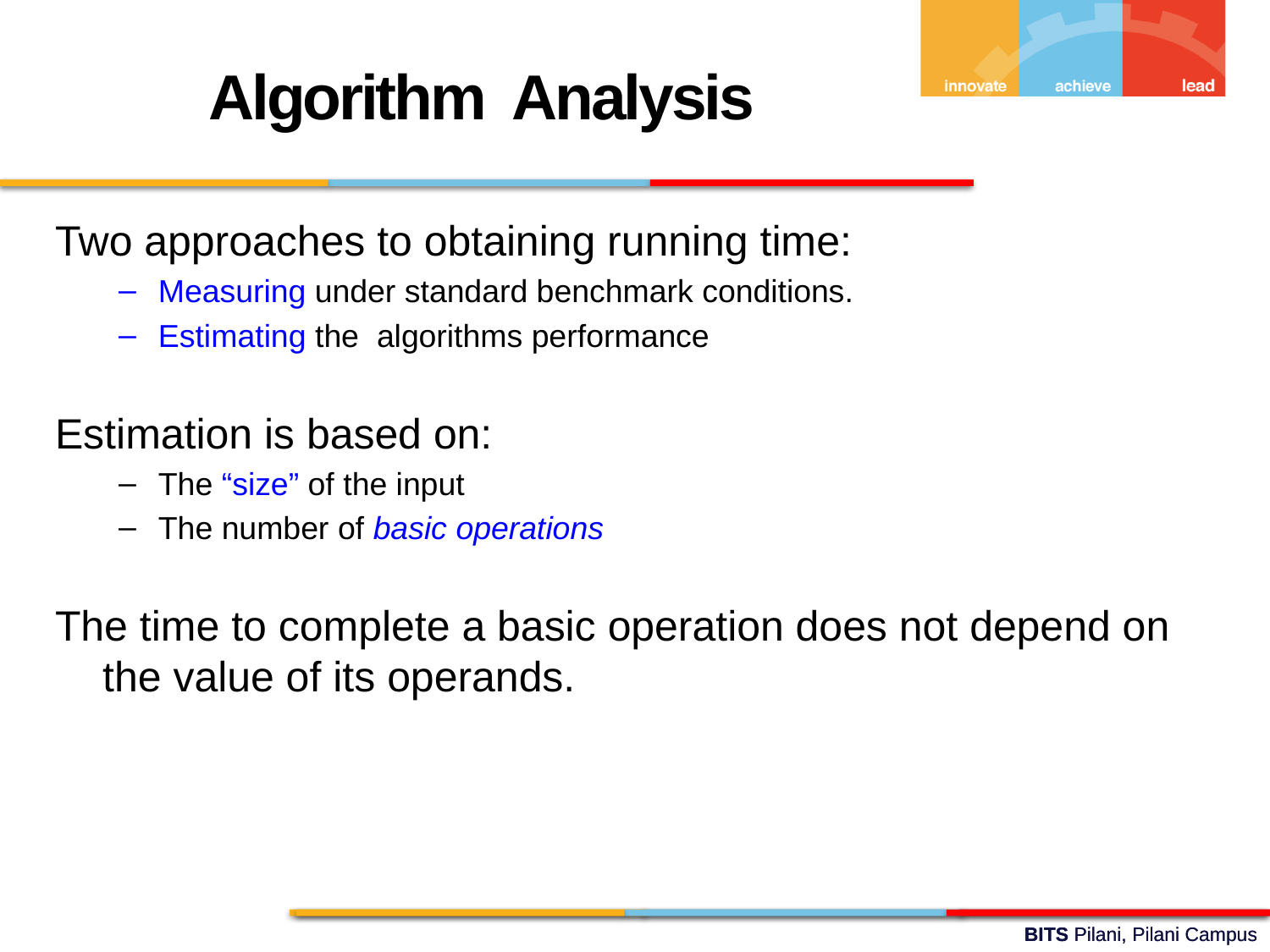

Algorithm  Analysis
Two approaches to obtaining running time:
Measuring under standard benchmark conditions.
Estimating the  algorithms performance

Estimation is based on:
The “size” of the input
The number of basic operations

The time to complete a basic operation does not depend on the value of its operands.